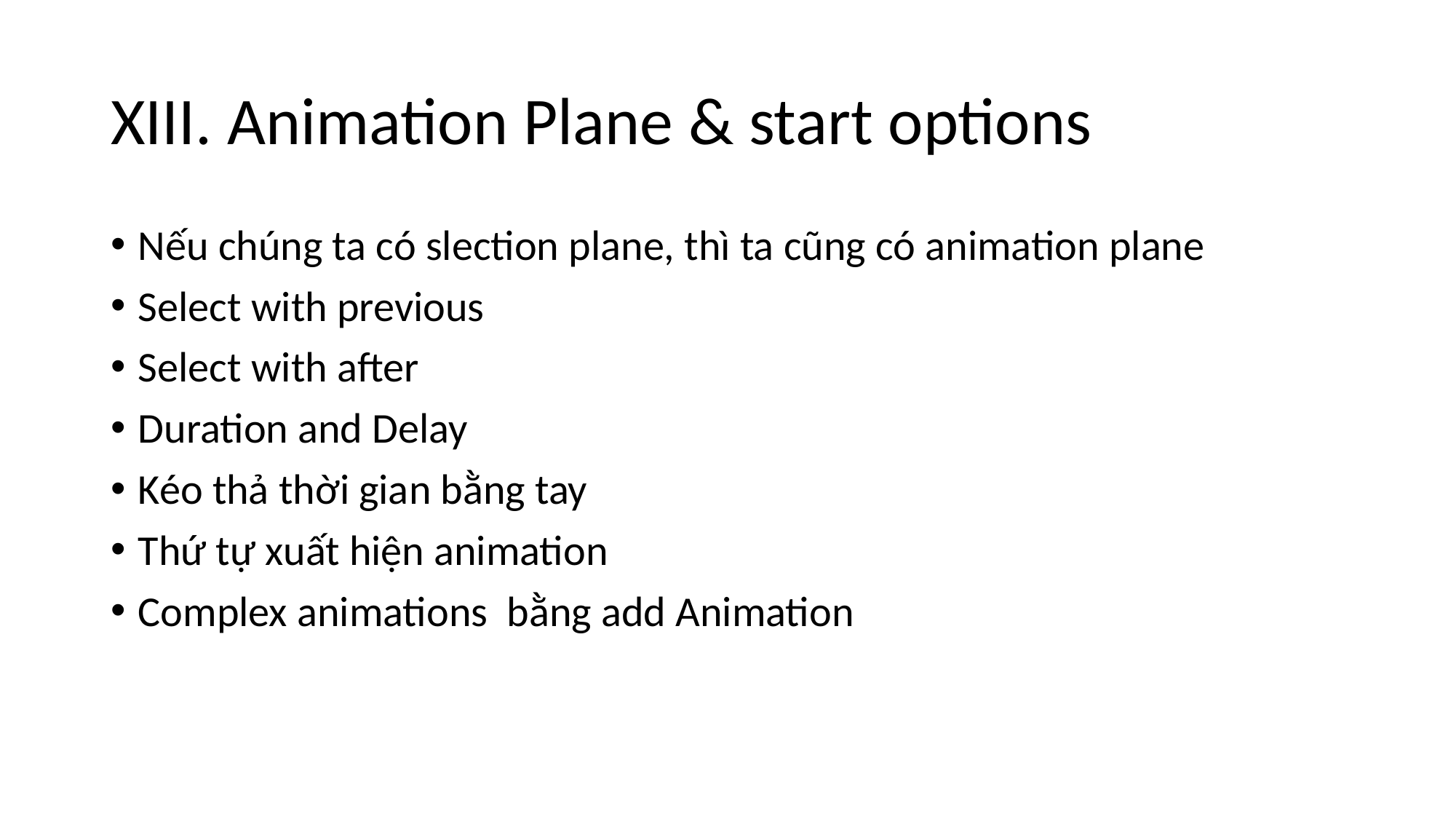

# XIII. Animation Plane & start options
Nếu chúng ta có slection plane, thì ta cũng có animation plane
Select with previous
Select with after
Duration and Delay
Kéo thả thời gian bằng tay
Thứ tự xuất hiện animation
Complex animations  bằng add Animation